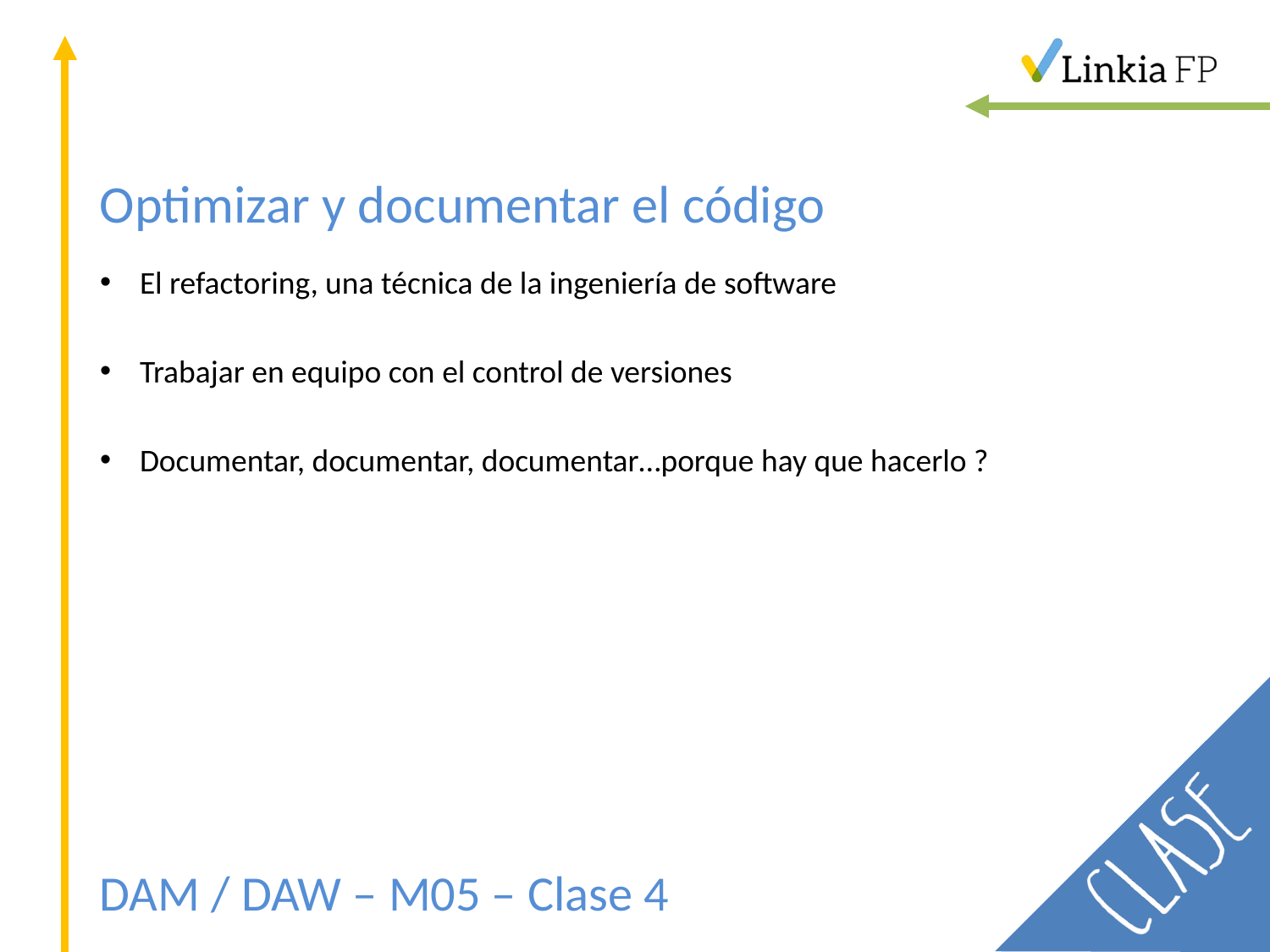

# Optimizar y documentar el código
El refactoring, una técnica de la ingeniería de software

Trabajar en equipo con el control de versiones

Documentar, documentar, documentar…porque hay que hacerlo ?
DAM / DAW – M05 – Clase 4